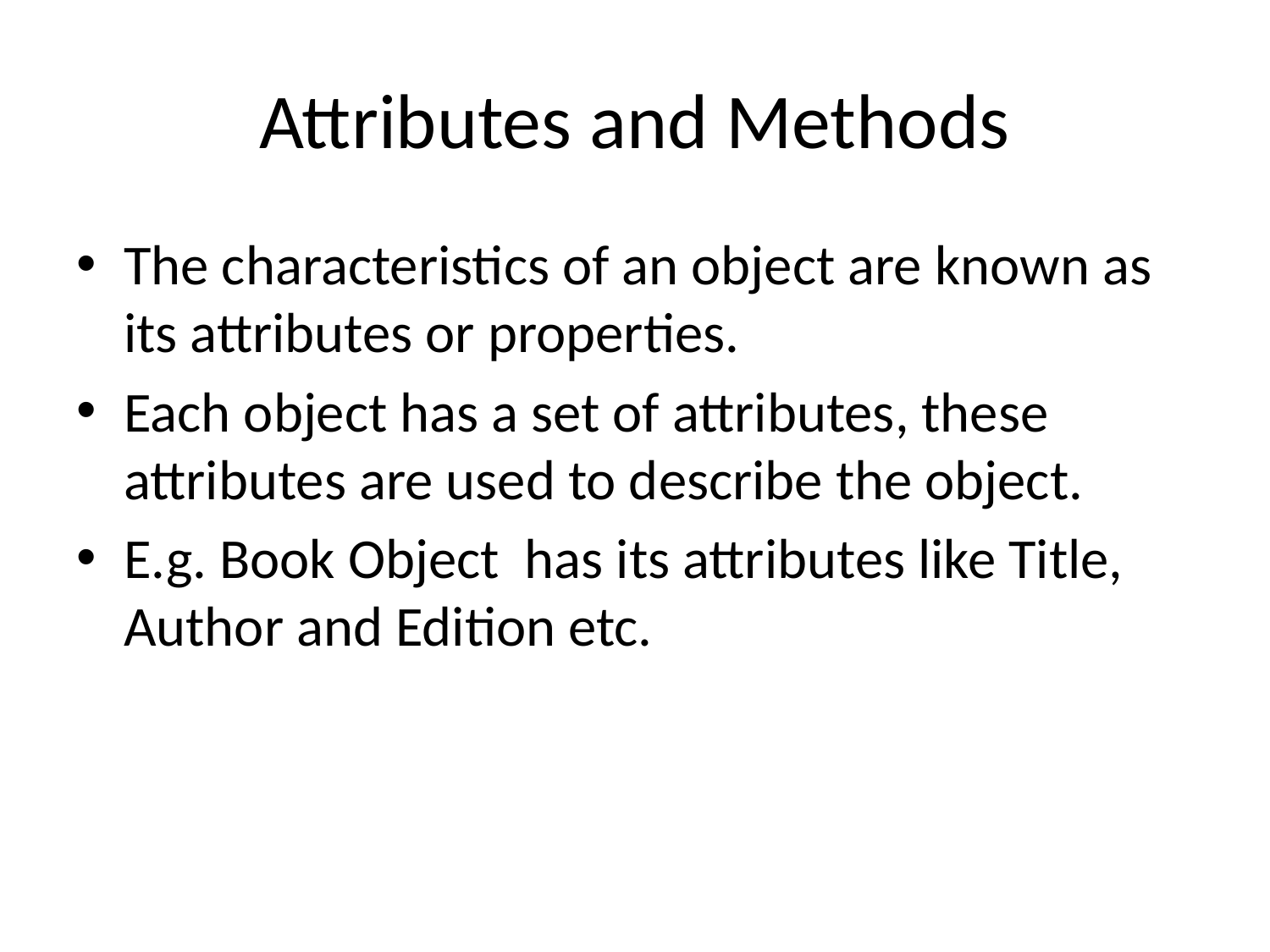

# Attributes and Methods
The characteristics of an object are known as its attributes or properties.
Each object has a set of attributes, these attributes are used to describe the object.
E.g. Book Object  has its attributes like Title, Author and Edition etc.